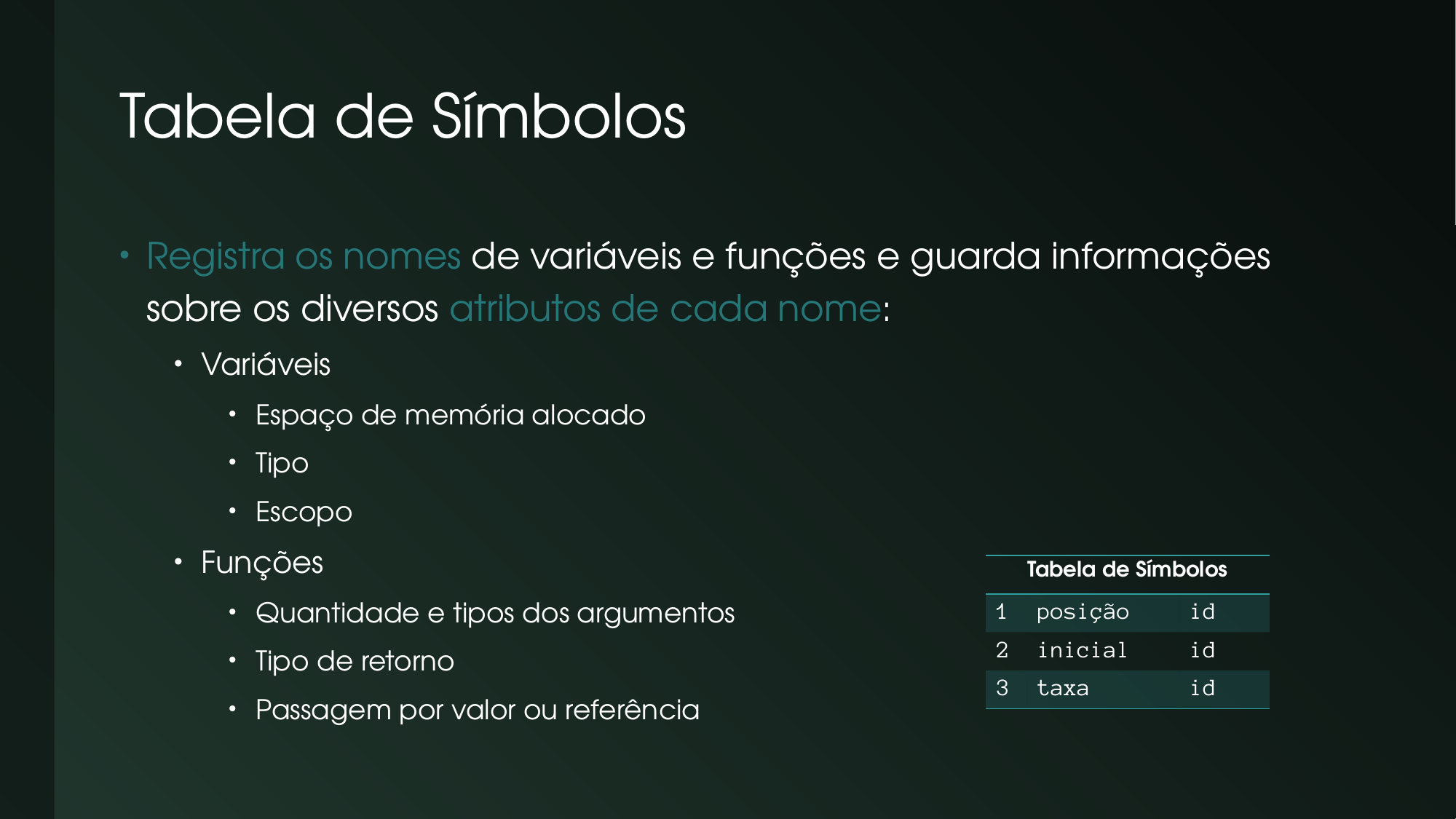

# Tabela de Símbolos
Registra os nomes de variáveis e funções e guarda informações sobre os diversos atributos de cada nome:
Variáveis
Espaço de memória alocado
Tipo
Escopo
Funções
Quantidade e tipos dos argumentos
Tipo de retorno
Passagem por valor ou referência
| Tabela de Símbolos |  |  |
| --- | --- | --- |
| 1 | posição | id |
| 2 | inicial | id |
| 3 | taxa | id |